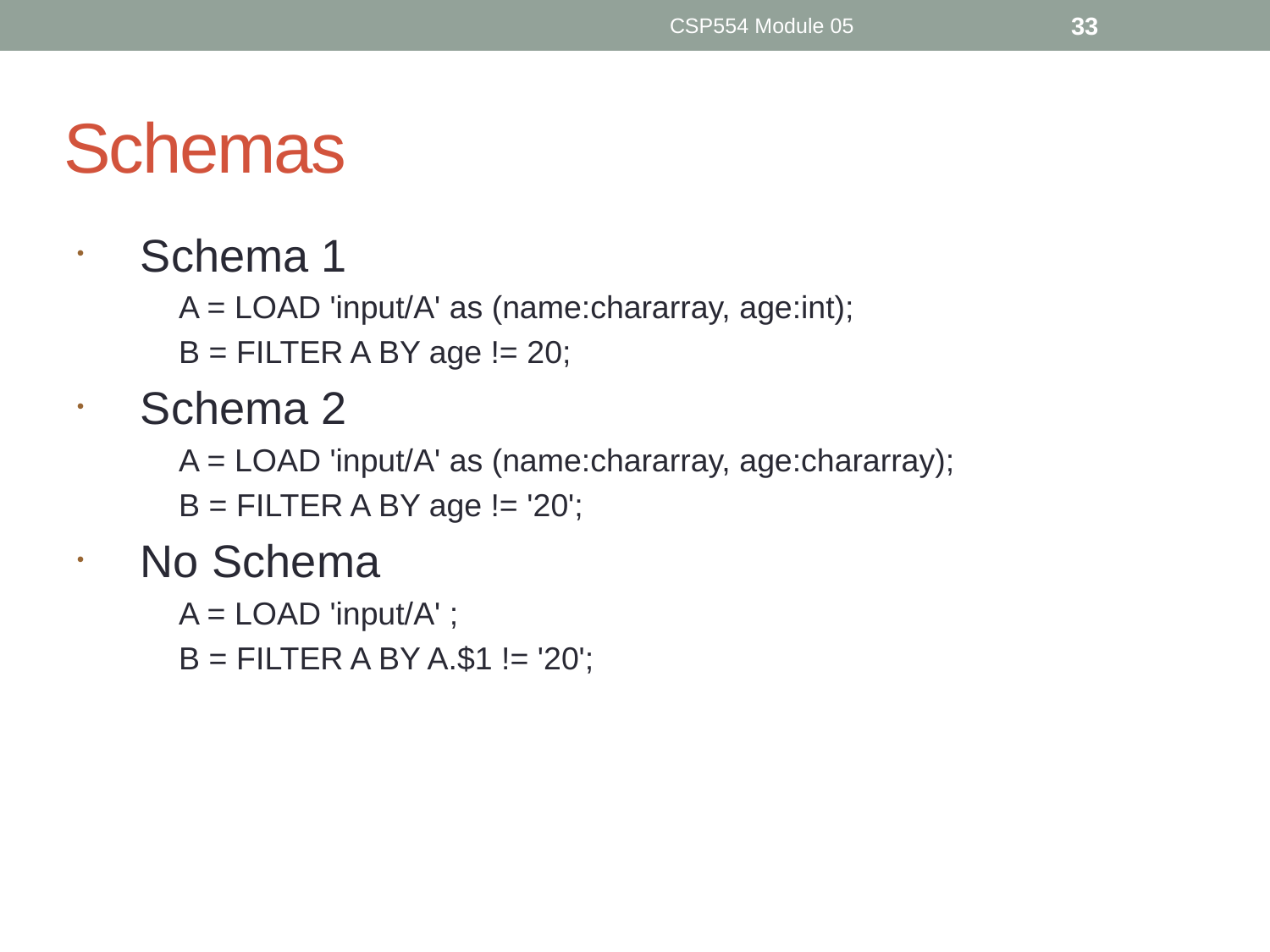

CSP554 Module 05
33
# Schemas
Schema 1
A = LOAD 'input/A' as (name:chararray, age:int);
B = FILTER A BY age != 20;
Schema 2
A = LOAD 'input/A' as (name:chararray, age:chararray);
B = FILTER A BY age != '20';
No Schema
A = LOAD 'input/A' ;
B = FILTER A BY A.$1 != '20';